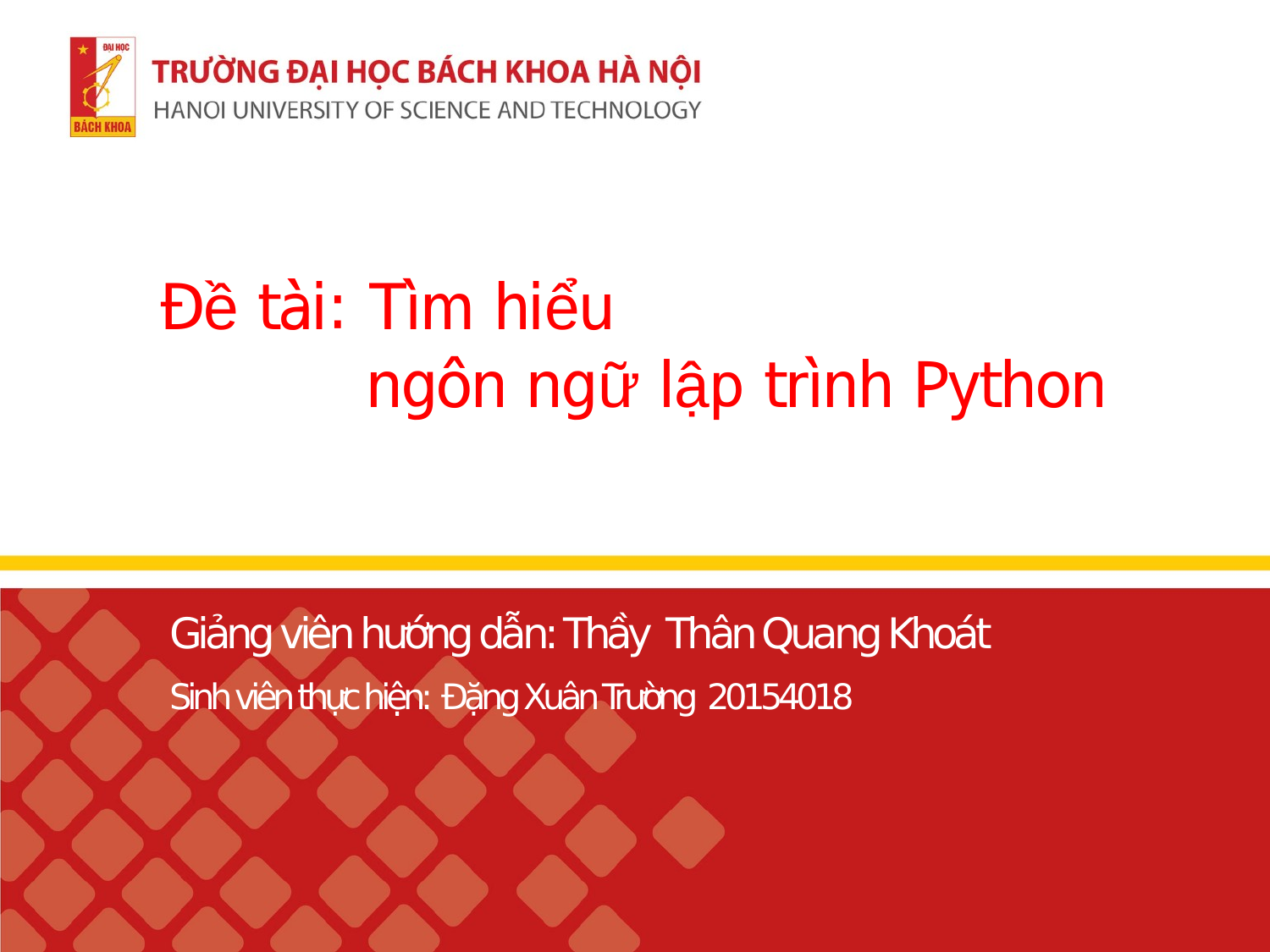

Đề tài: Tìm hiểu
	    ngôn ngữ lập trình Python
Giảng viên hướng dẫn: Thầy  Thân Quang Khoát
Sinh viên thực hiện:  Đặng Xuân Trường  20154018